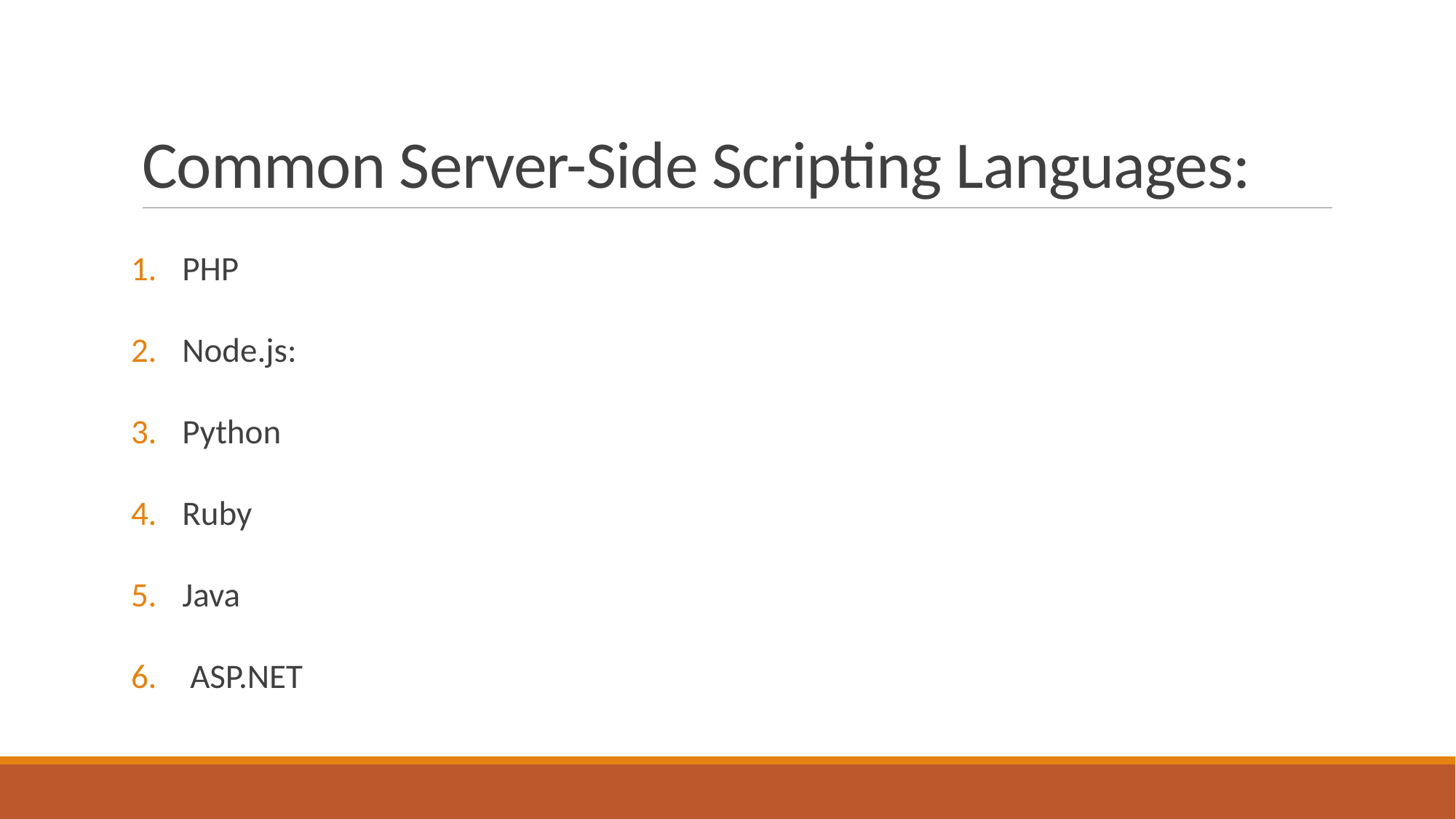

# Common Server-Side Scripting Languages:
PHP
Node.js:
Python
Ruby
Java
 ASP.NET